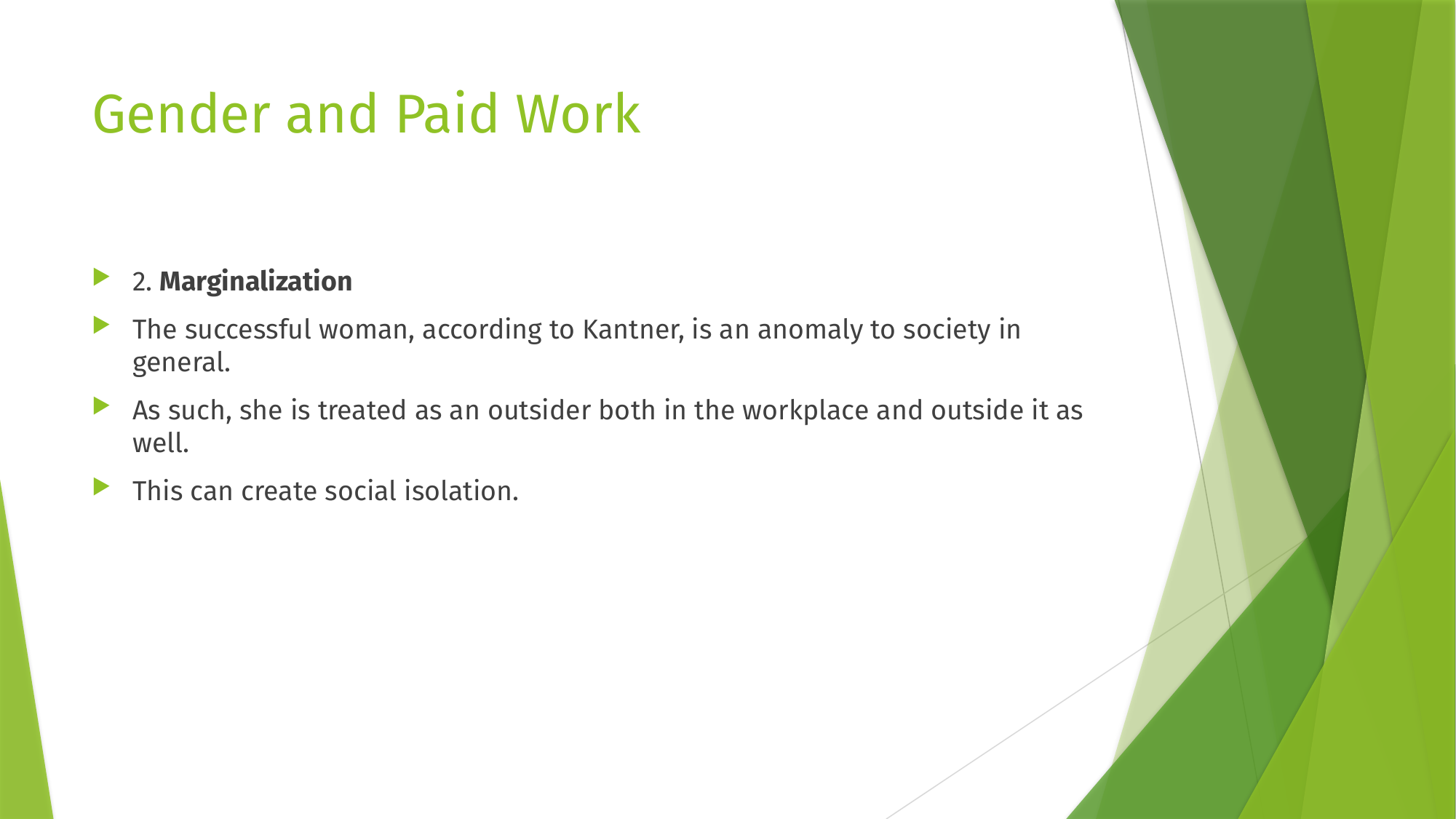

# Gender and Paid Work
2. Marginalization
The successful woman, according to Kantner, is an anomaly to society in general.
As such, she is treated as an outsider both in the workplace and outside it as well.
This can create social isolation.